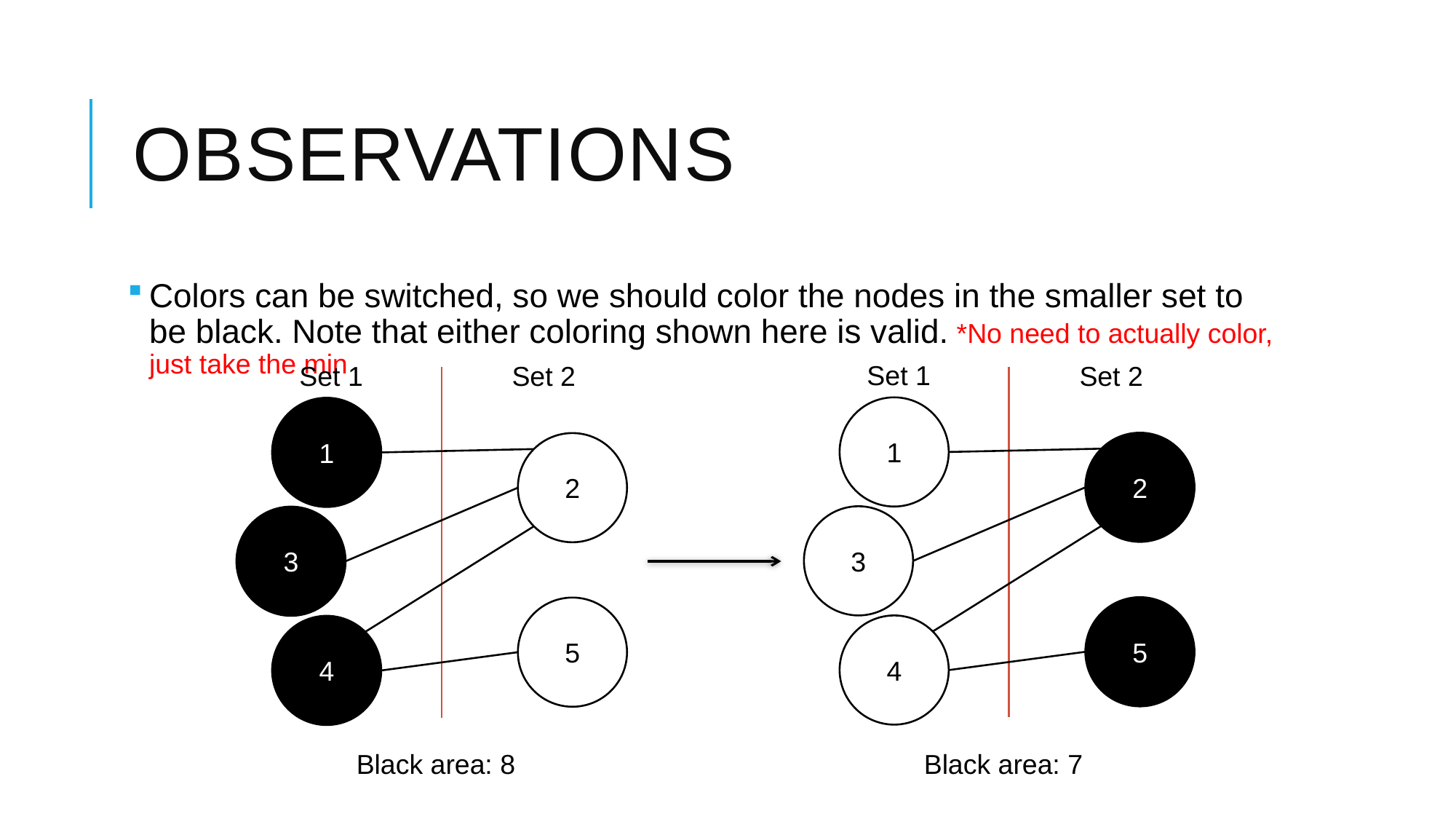

# Observations
Colors can be switched, so we should color the nodes in the smaller set to be black. Note that either coloring shown here is valid. *No need to actually color, just take the min
Set 1
Set 2
1
2
3
5
4
Set 1
Set 2
1
2
3
5
4
Black area: 8
Black area: 7